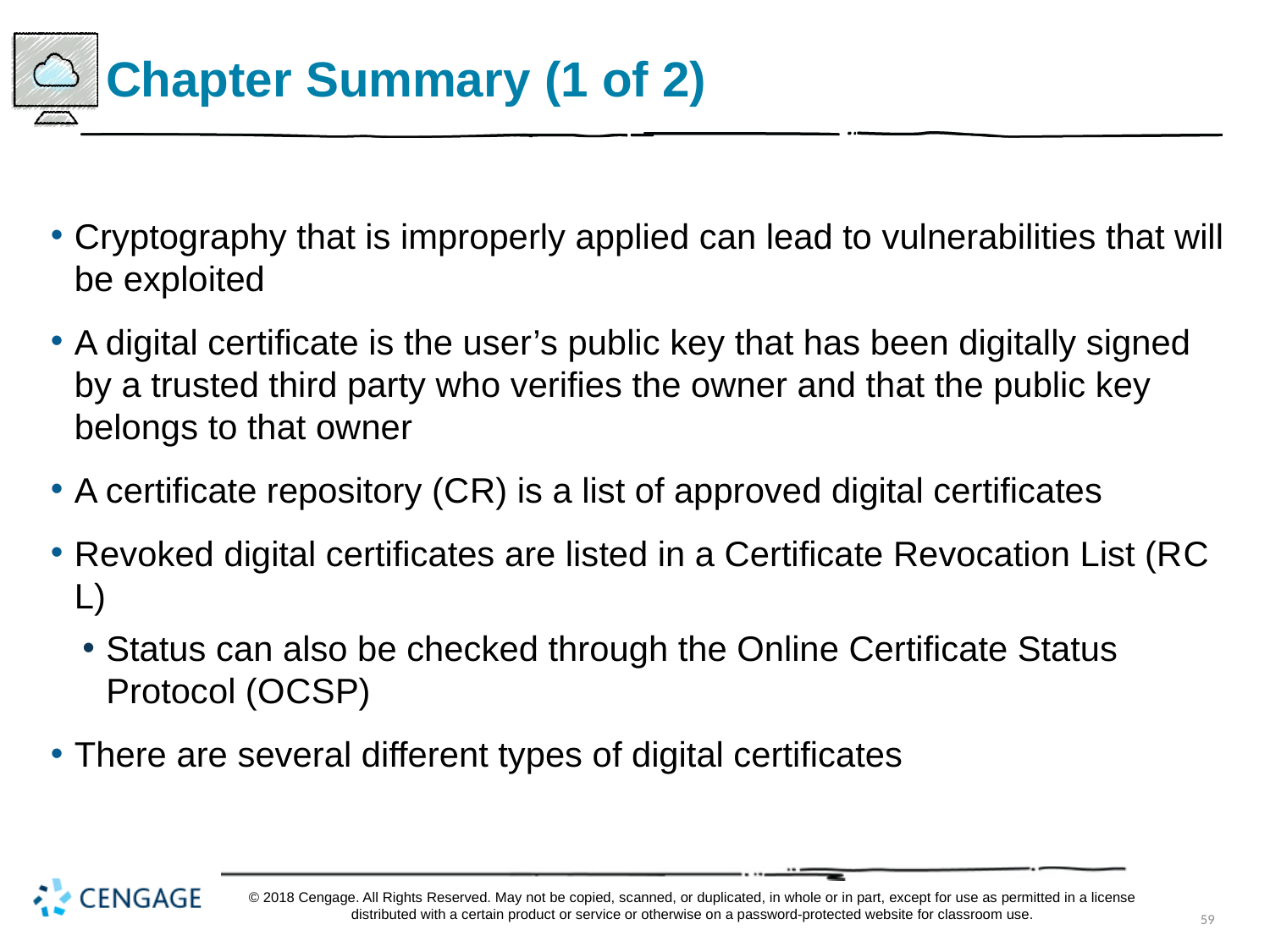

# Chapter Summary (1 of 2)
Cryptography that is improperly applied can lead to vulnerabilities that will be exploited
A digital certificate is the user’s public key that has been digitally signed by a trusted third party who verifies the owner and that the public key belongs to that owner
A certificate repository (C R) is a list of approved digital certificates
Revoked digital certificates are listed in a Certificate Revocation List (R C L)
Status can also be checked through the Online Certificate Status Protocol (O C S P)
There are several different types of digital certificates
© 2018 Cengage. All Rights Reserved. May not be copied, scanned, or duplicated, in whole or in part, except for use as permitted in a license distributed with a certain product or service or otherwise on a password-protected website for classroom use.